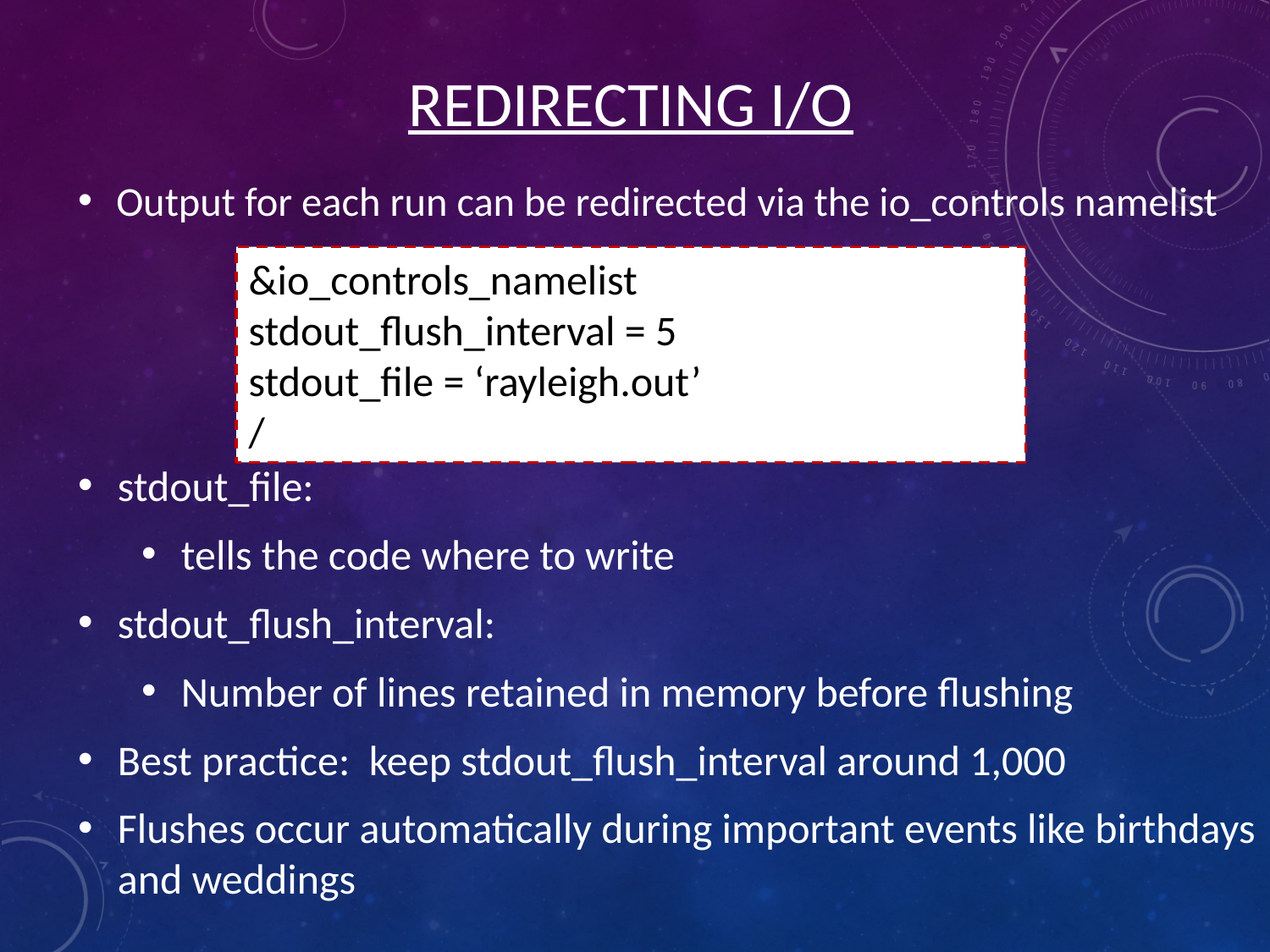

# Redirecting I/O

Output for each run can be redirected via the io_controls namelist

&io_controls_namelist
stdout_flush_interval = 5
stdout_file = ‘rayleigh.out’
/
stdout_file:
tells the code where to write
stdout_flush_interval:
Number of lines retained in memory before flushing
Best practice:  keep stdout_flush_interval around 1,000
Flushes occur automatically during important events like birthdays and weddings